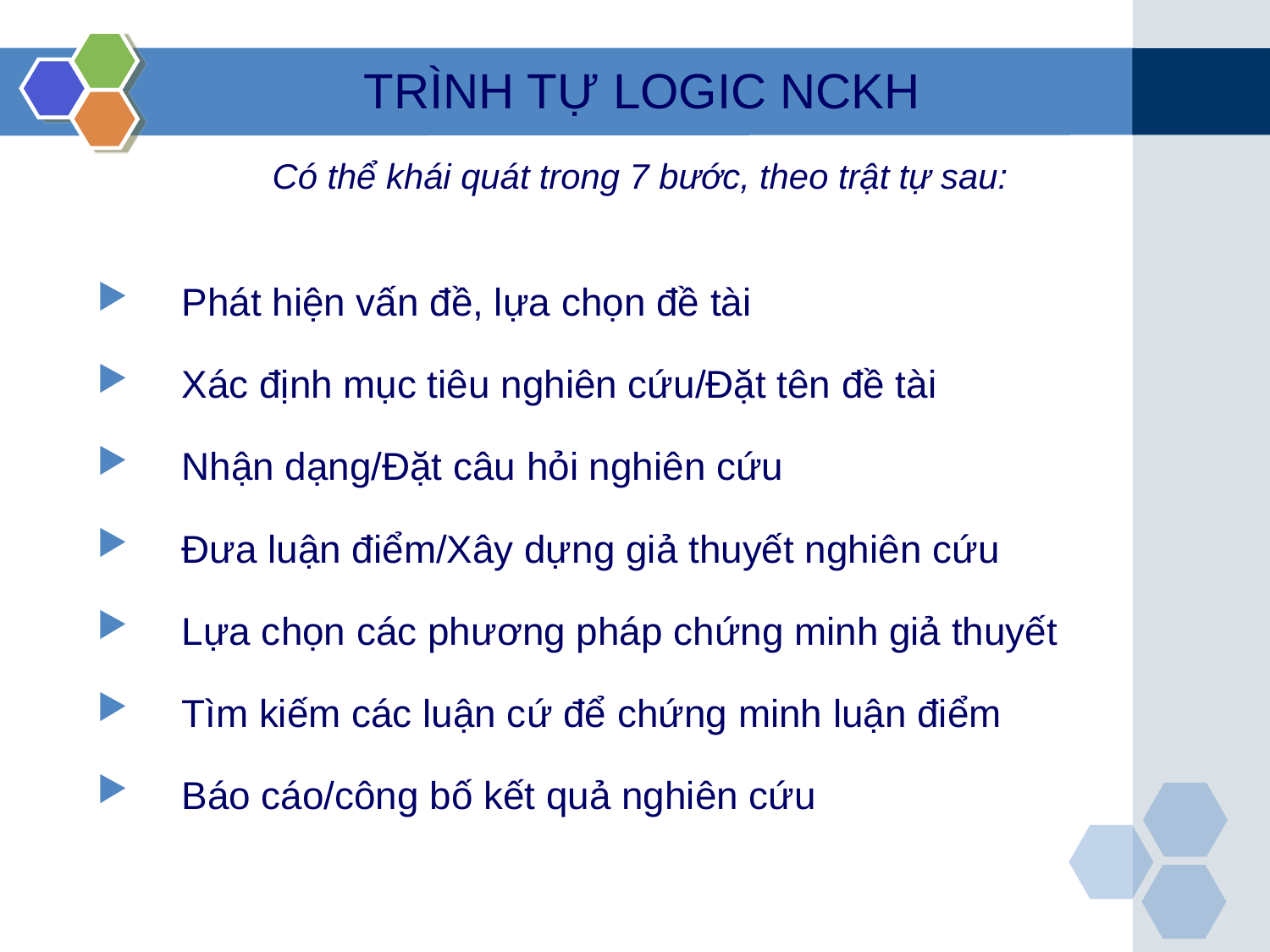

TRÌNH TỰ LOGIC NCKH
Có thể khái quát trong 7 bước, theo trật tự sau:

Phát hiện vấn đề, lựa chọn đề tài
Xác định mục tiêu nghiên cứu/Đặt tên đề tài
Nhận dạng/Đặt câu hỏi nghiên cứu
Đưa luận điểm/Xây dựng giả thuyết nghiên cứu
Lựa chọn các phương pháp chứng minh giả thuyết
Tìm kiếm các luận cứ để chứng minh luận điểm
Báo cáo/công bố kết quả nghiên cứu